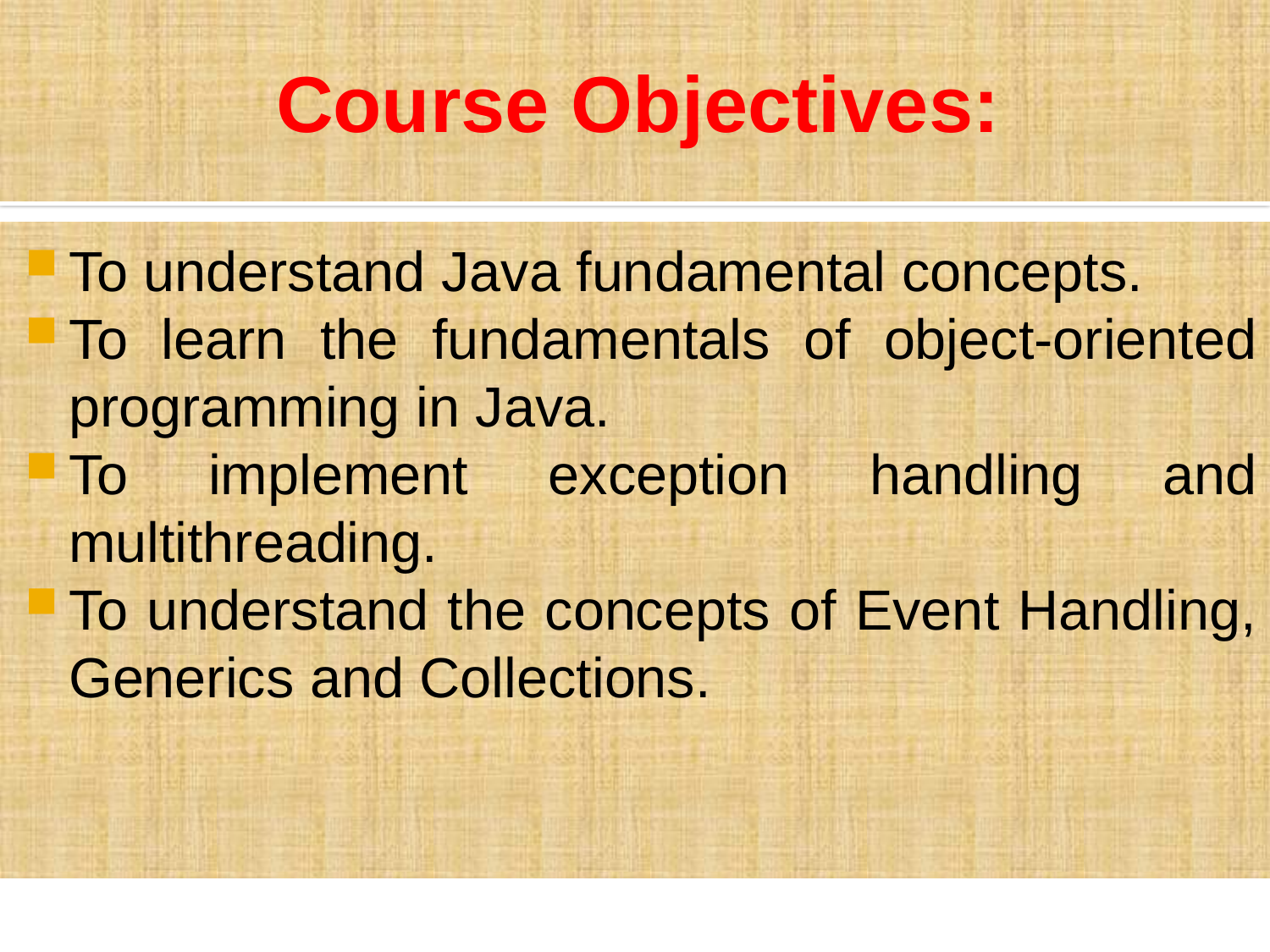

# Course Objectives:
To understand Java fundamental concepts.
To learn the fundamentals of object-oriented programming in Java.
To implement exception handling and multithreading.
To understand the concepts of Event Handling, Generics and Collections.